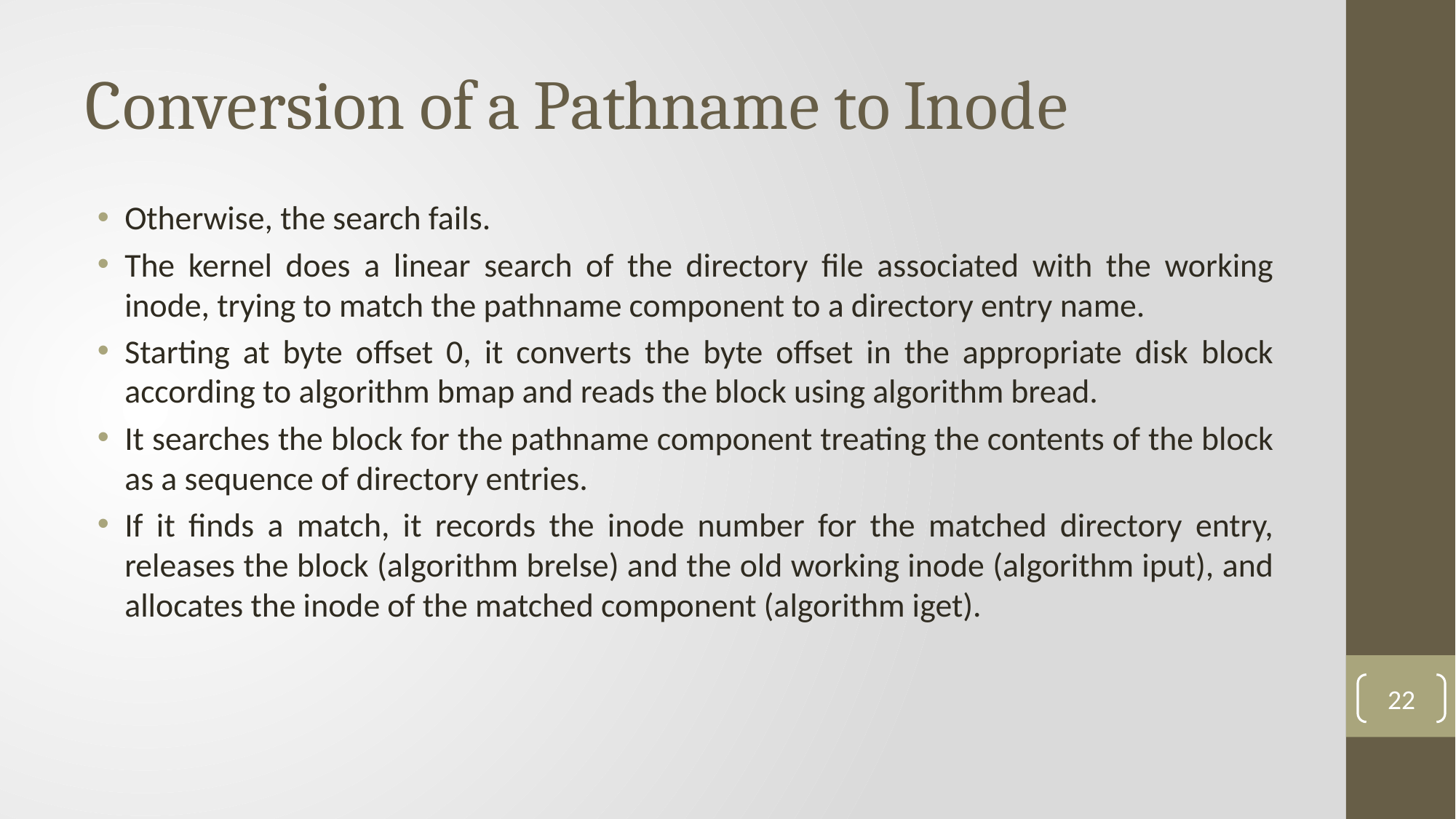

# Conversion of a Pathname to Inode
Otherwise, the search fails.
The kernel does a linear search of the directory file associated with the working inode, trying to match the pathname component to a directory entry name.
Starting at byte offset 0, it converts the byte offset in the appropriate disk block according to algorithm bmap and reads the block using algorithm bread.
It searches the block for the pathname component treating the contents of the block as a sequence of directory entries.
If it finds a match, it records the inode number for the matched directory entry, releases the block (algorithm brelse) and the old working inode (algorithm iput), and allocates the inode of the matched component (algorithm iget).

22